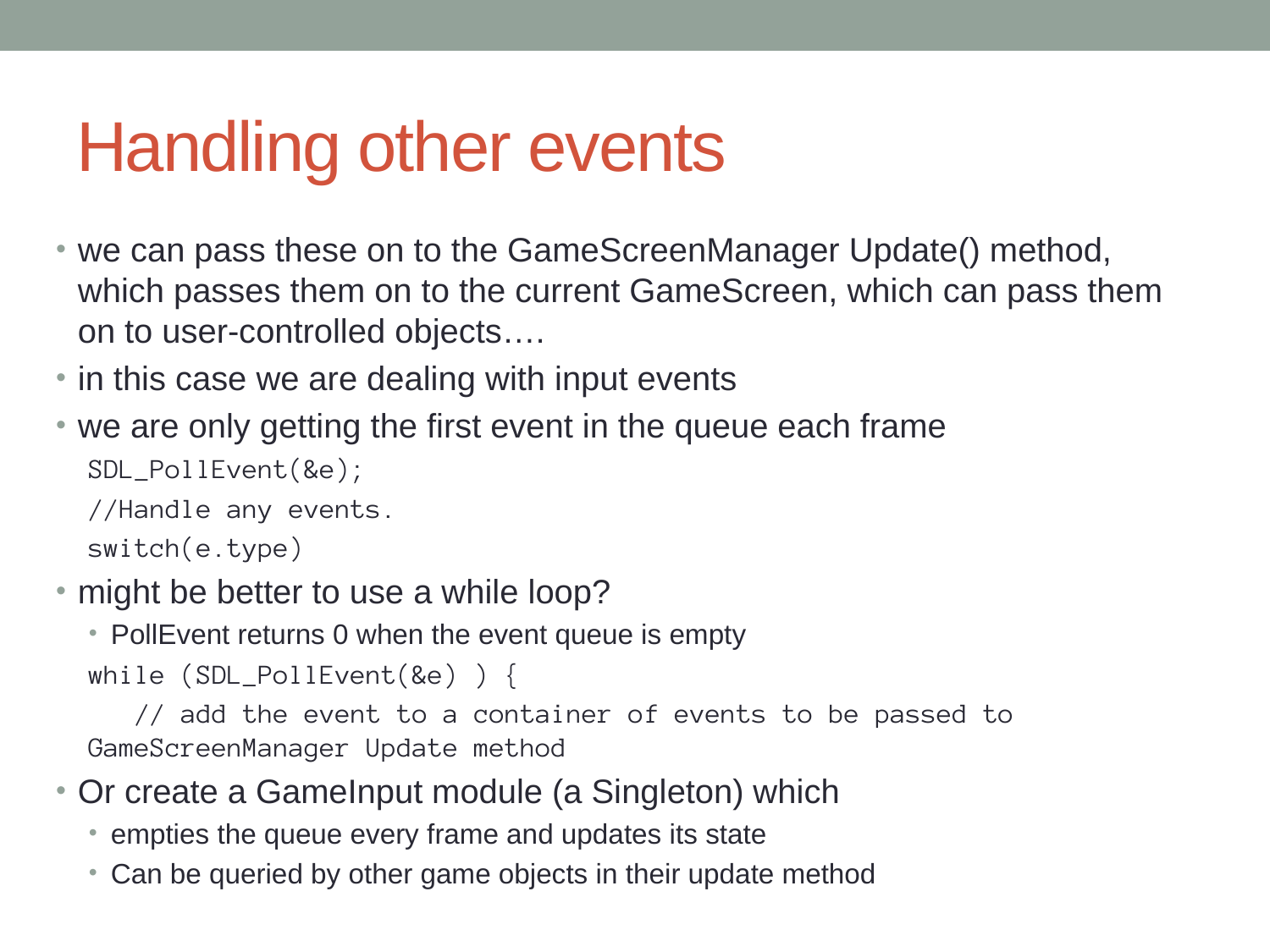

# Handling other events
we can pass these on to the GameScreenManager Update() method, which passes them on to the current GameScreen, which can pass them on to user-controlled objects….
in this case we are dealing with input events
we are only getting the first event in the queue each frame
SDL_PollEvent(&e);
//Handle any events.
switch(e.type)
might be better to use a while loop?
PollEvent returns 0 when the event queue is empty
while (SDL_PollEvent(&e) ) {
   // add the event to a container of events to be passed to GameScreenManager Update method
Or create a GameInput module (a Singleton) which
empties the queue every frame and updates its state
Can be queried by other game objects in their update method